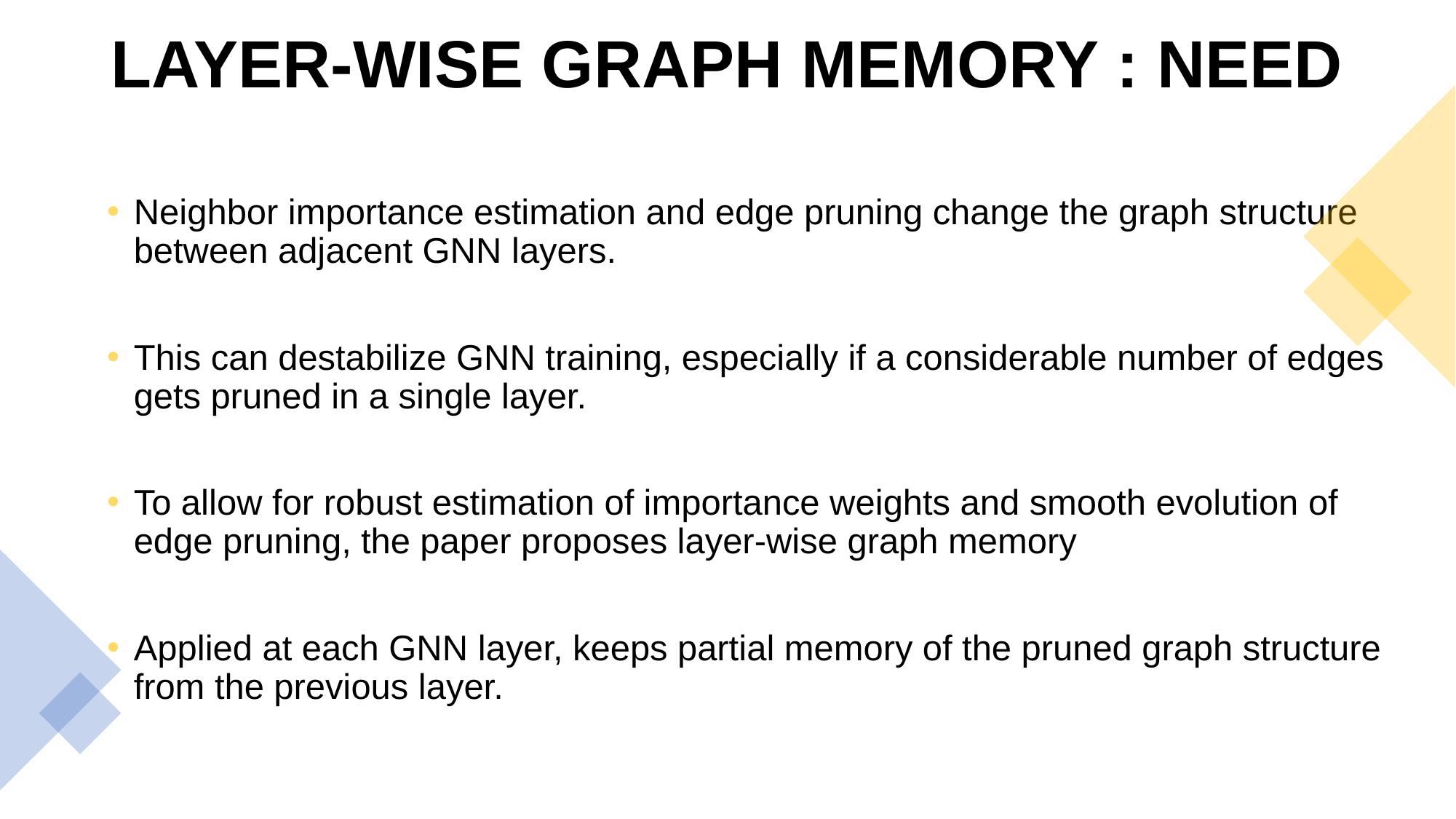

# LAYER-WISE GRAPH MEMORY : NEED

Neighbor importance estimation and edge pruning change the graph structure between adjacent GNN layers.

This can destabilize GNN training, especially if a considerable number of edges gets pruned in a single layer.

To allow for robust estimation of importance weights and smooth evolution of edge pruning, the paper proposes layer-wise graph memory

Applied at each GNN layer, keeps partial memory of the pruned graph structure from the previous layer.

23